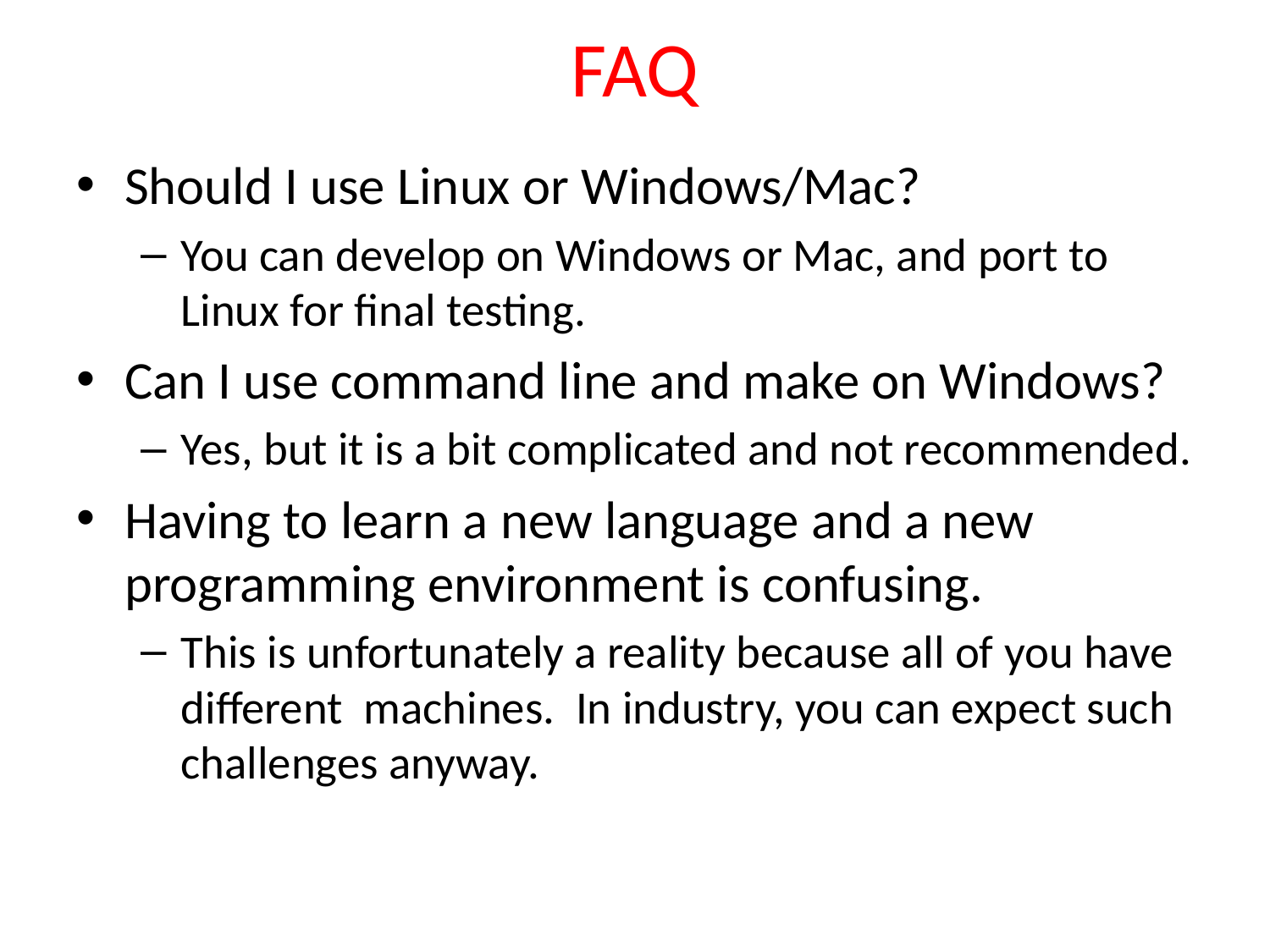

# FAQ
Should I use Linux or Windows/Mac?
You can develop on Windows or Mac, and port to Linux for final testing.
Can I use command line and make on Windows?
Yes, but it is a bit complicated and not recommended.
Having to learn a new language and a new programming environment is confusing.
This is unfortunately a reality because all of you have different  machines.  In industry, you can expect such challenges anyway.